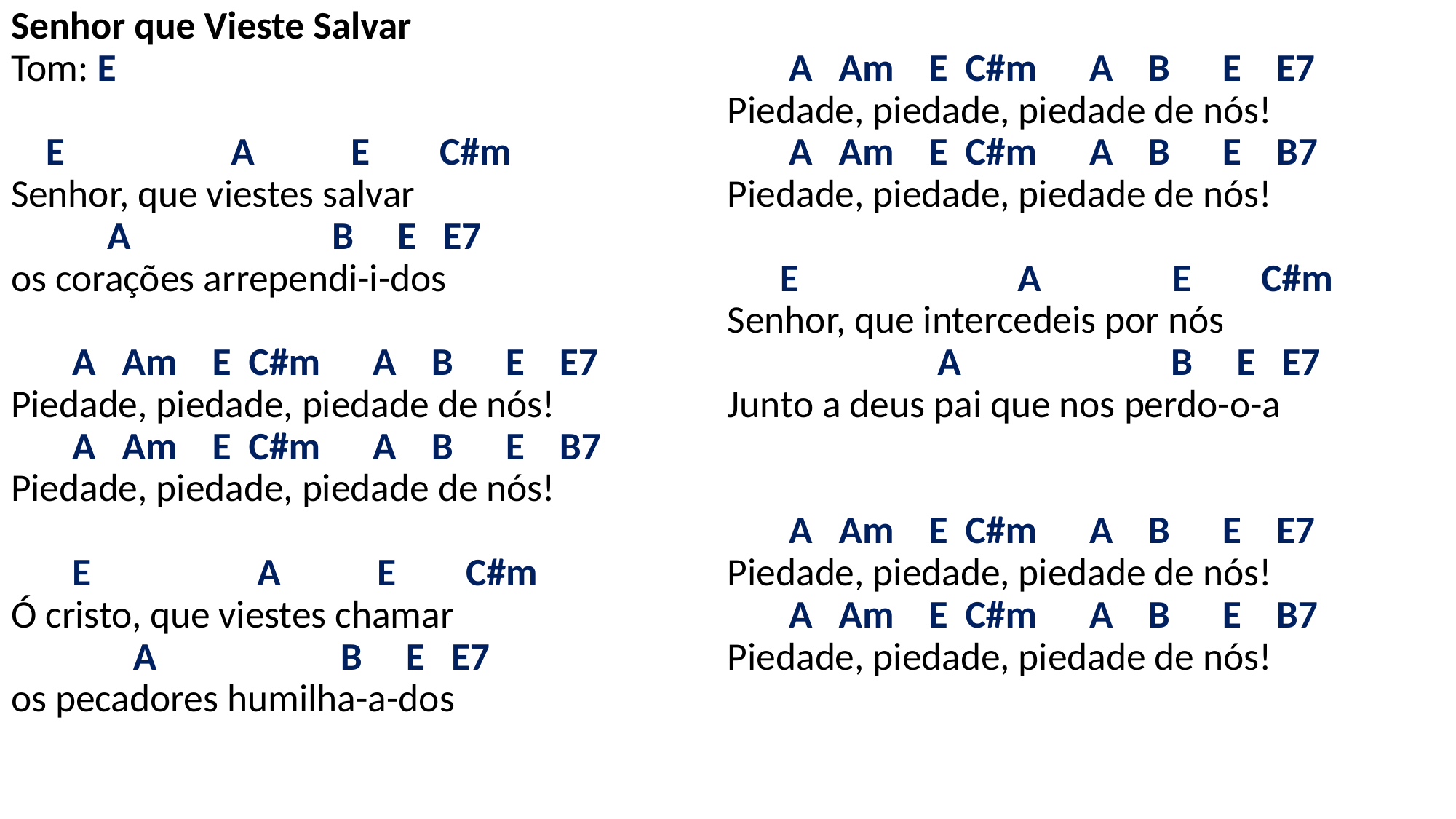

# Senhor que Vieste Salvar Tom: E E                   A           E        C#m Senhor, que viestes salvar A                       B     E   E7 os corações arrependi-i-dos A   Am    E  C#m      A    B      E    E7 Piedade, piedade, piedade de nós! A   Am    E  C#m      A    B      E    B7 Piedade, piedade, piedade de nós! E                   A           E        C#m Ó cristo, que viestes chamar A                     B     E   E7 os pecadores humilha-a-dos A   Am    E  C#m      A    B      E    E7 Piedade, piedade, piedade de nós! A   Am    E  C#m      A    B      E    B7 Piedade, piedade, piedade de nós! E                         A               E        C#m Senhor, que intercedeis por nós A                        B     E   E7 Junto a deus pai que nos perdo-o-a A   Am    E  C#m      A    B      E    E7 Piedade, piedade, piedade de nós! A   Am    E  C#m      A    B      E    B7 Piedade, piedade, piedade de nós!